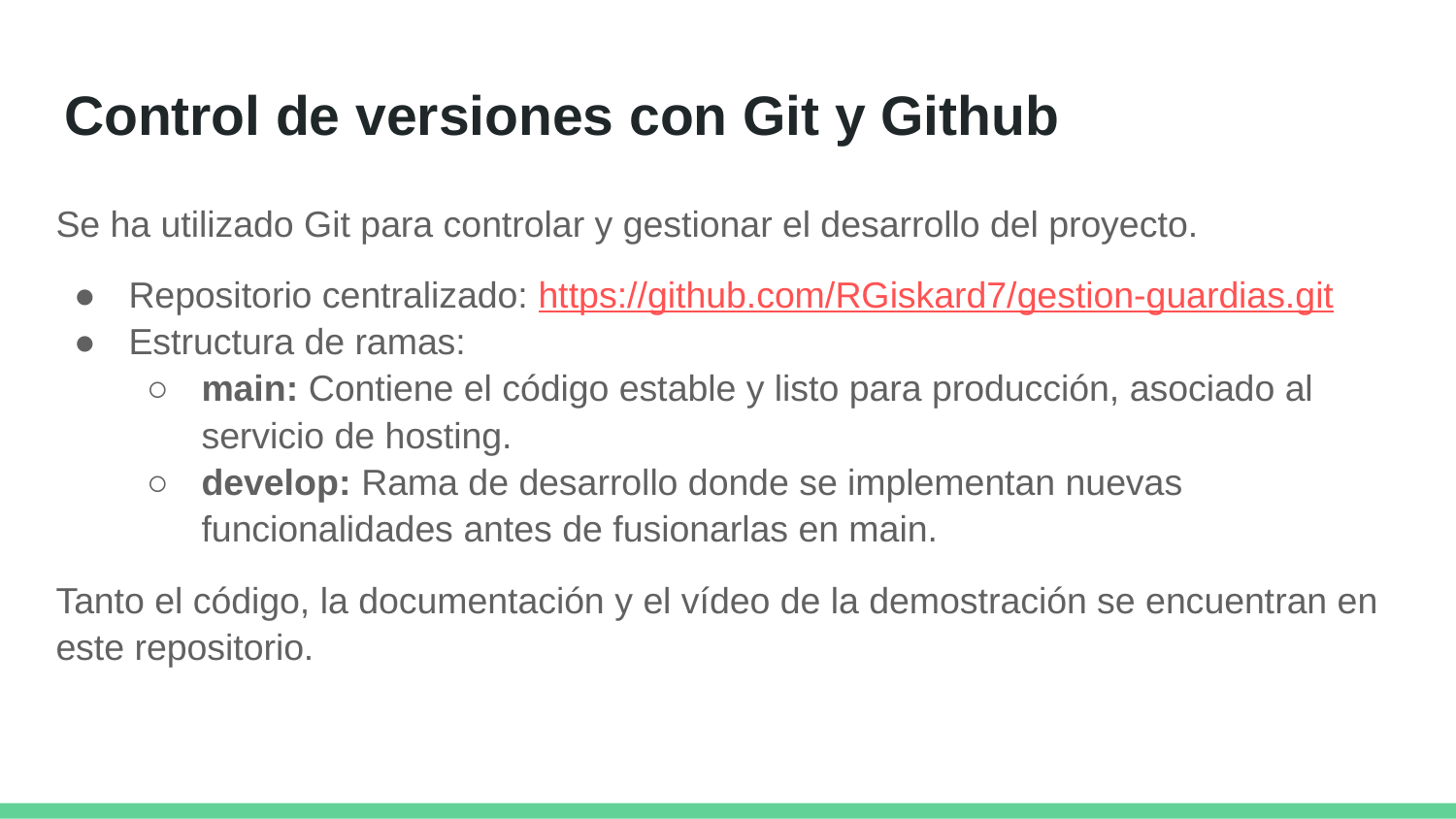

# Control de versiones con Git y Github
Se ha utilizado Git para controlar y gestionar el desarrollo del proyecto.
Repositorio centralizado: https://github.com/RGiskard7/gestion-guardias.git
Estructura de ramas:
main: Contiene el código estable y listo para producción, asociado al servicio de hosting.
develop: Rama de desarrollo donde se implementan nuevas funcionalidades antes de fusionarlas en main.
Tanto el código, la documentación y el vídeo de la demostración se encuentran en este repositorio.